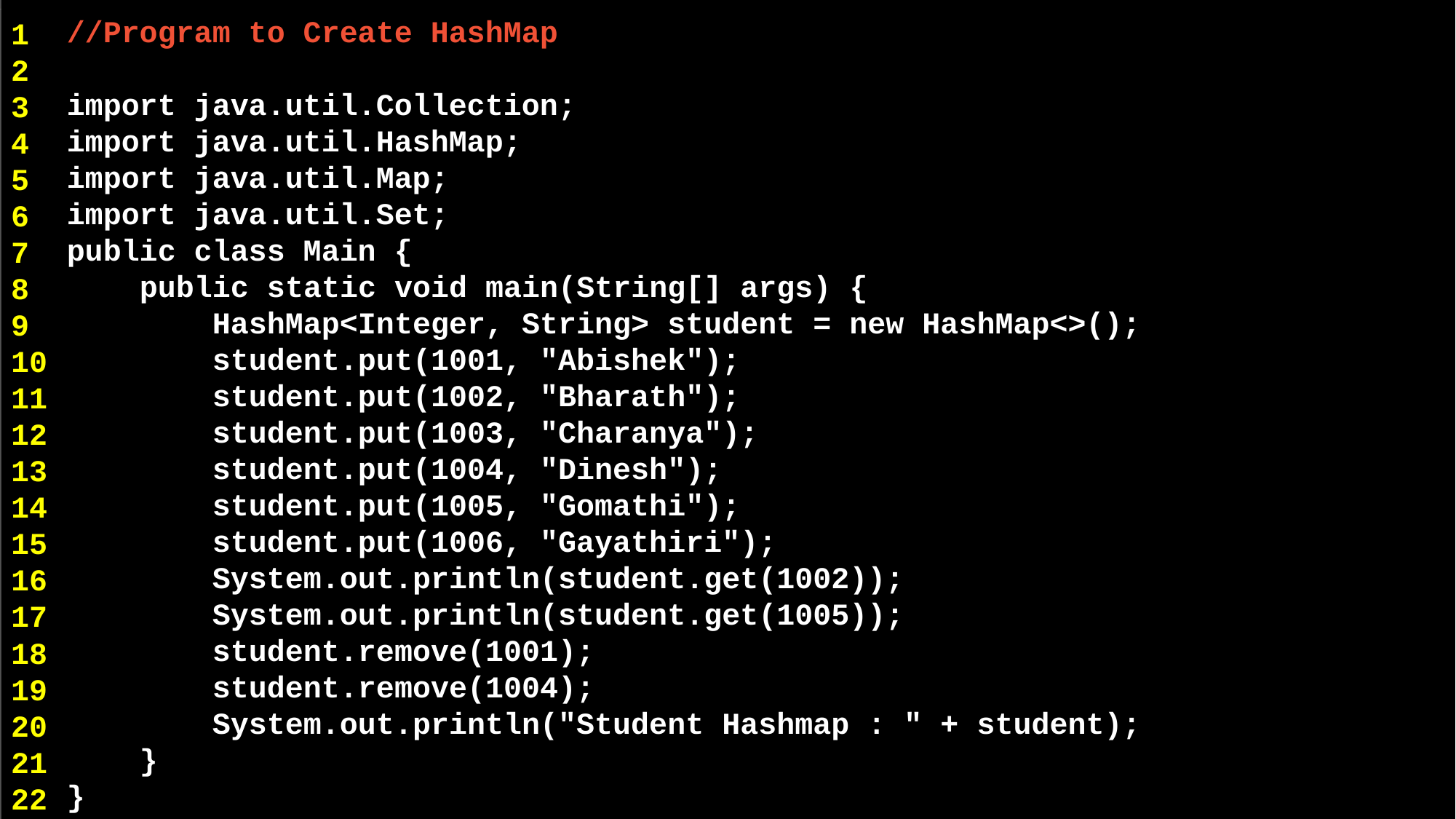

//Program to Create HashMap

import java.util.Collection;
import java.util.HashMap;
import java.util.Map;
import java.util.Set;
public class Main {
    public static void main(String[] args) {
        HashMap<Integer, String> student = new HashMap<>();
        student.put(1001, "Abishek");
        student.put(1002, "Bharath");
        student.put(1003, "Charanya");
        student.put(1004, "Dinesh");
        student.put(1005, "Gomathi");
        student.put(1006, "Gayathiri");
        System.out.println(student.get(1002));
        System.out.println(student.get(1005));
        student.remove(1001);
        student.remove(1004);
 	  System.out.println("Student Hashmap : " + student);
    }
}

1
2
3
4
5
6
7
8
9
10
11
12
13
14
15
16
17
18
19
20
21
22